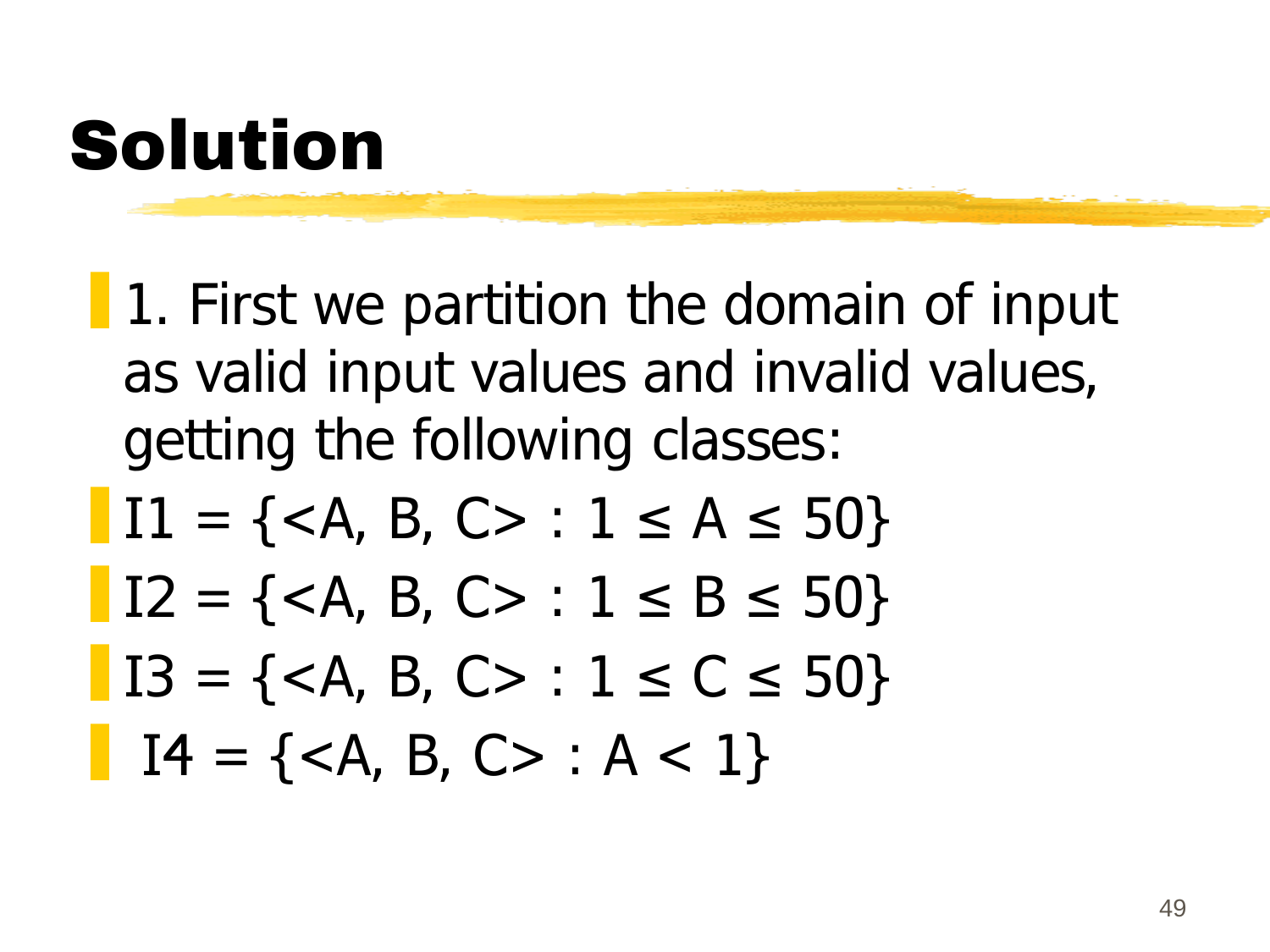

# Solution
1. First we partition the domain of input as valid input values and invalid values, getting the following classes:
I1 = {<A, B, C> : 1 ≤ A ≤ 50}
I2 = {<A, B, C> : 1 ≤ B ≤ 50}
I3 = {<A, B, C> : 1 ≤ C ≤ 50}
 I4 = {<A, B, C> : A < 1}
49